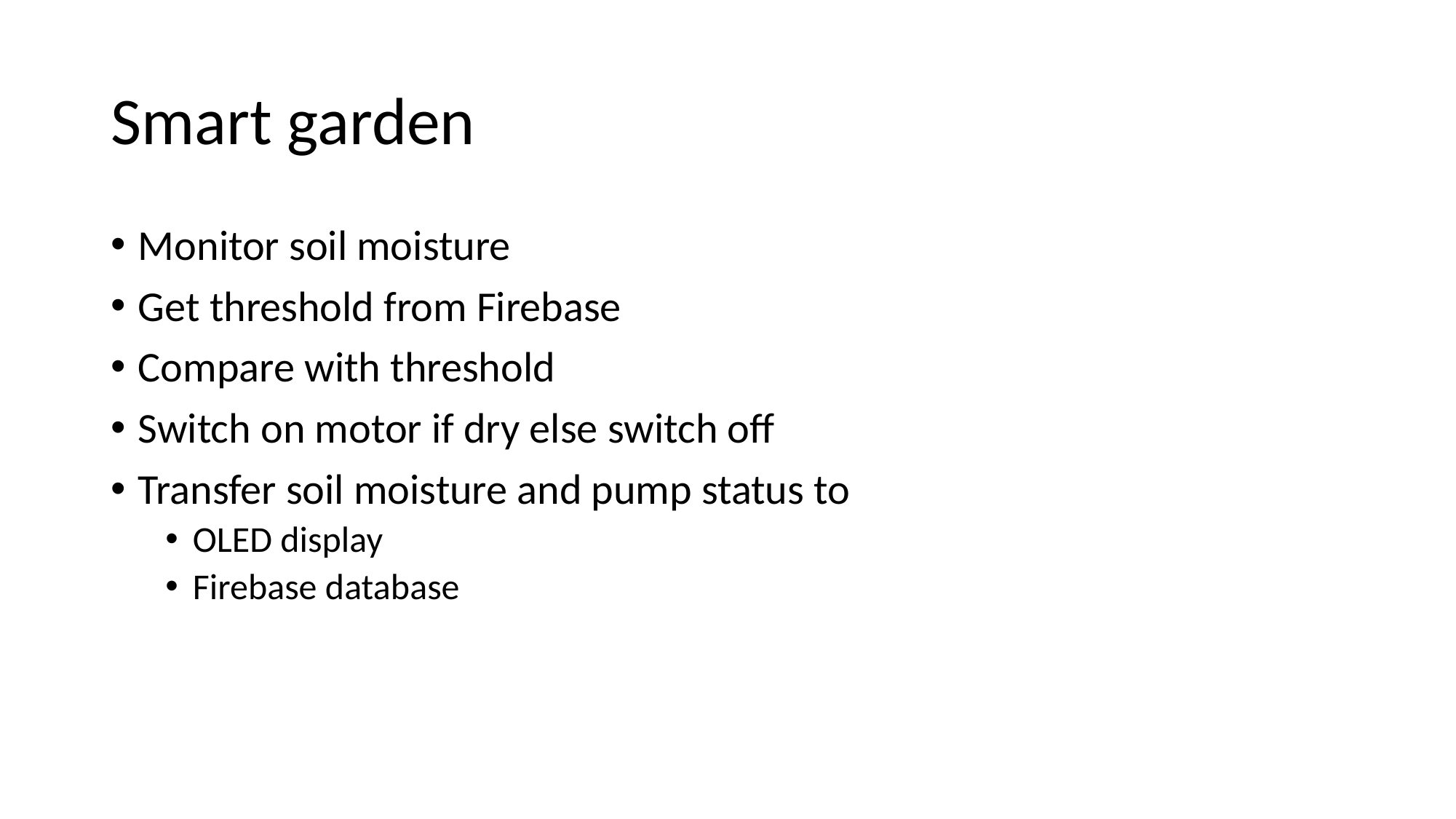

# Smart garden
Monitor soil moisture
Get threshold from Firebase
Compare with threshold
Switch on motor if dry else switch off
Transfer soil moisture and pump status to
OLED display
Firebase database